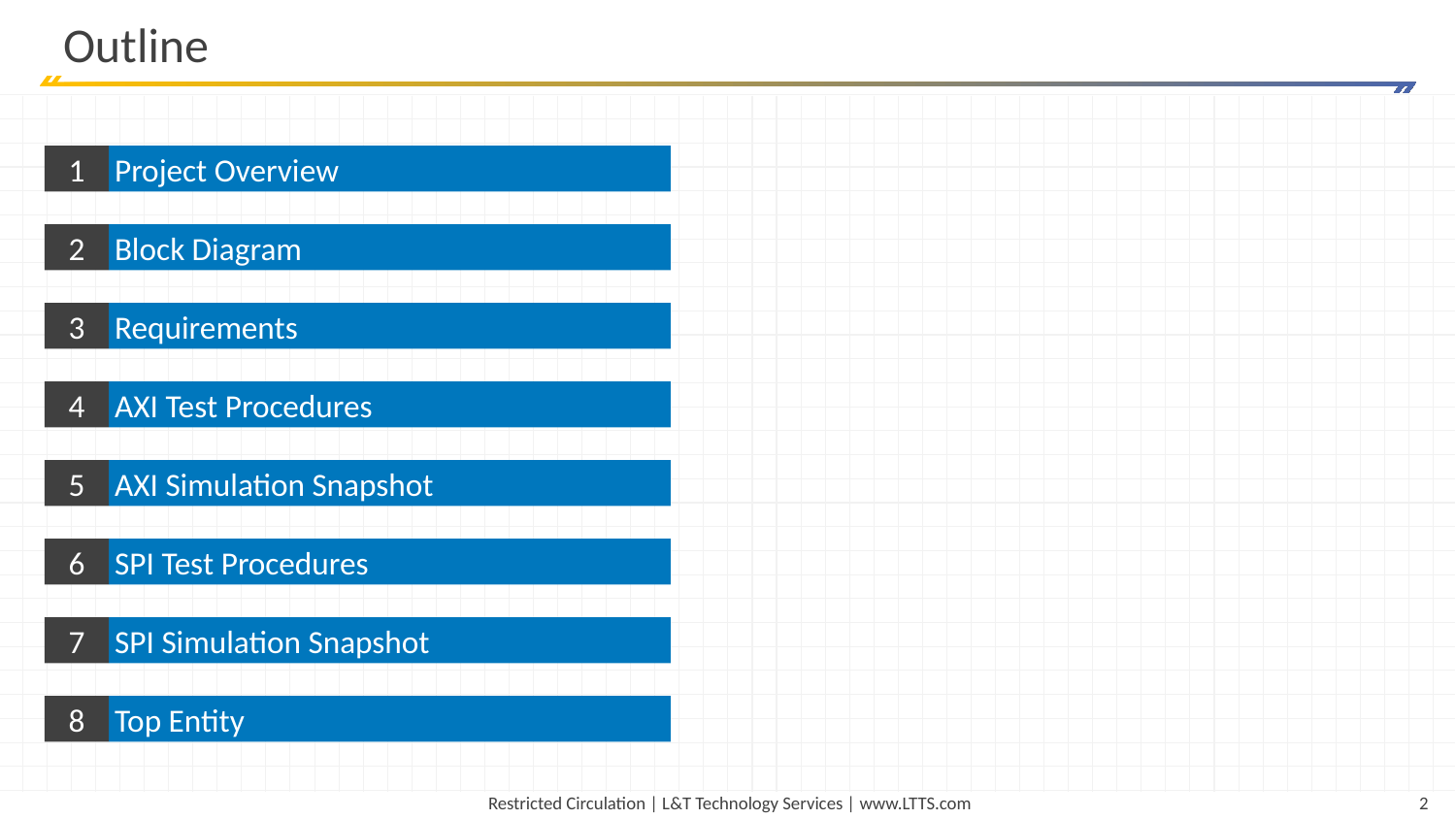

# Outline
1
Project Overview
2
Block Diagram​
3
Requirements​
4
AXI Test Procedures​
5
AXI Simulation Snapshot​
6
SPI Test Procedures
7
SPI Simulation Snapshot
8
Top Entity